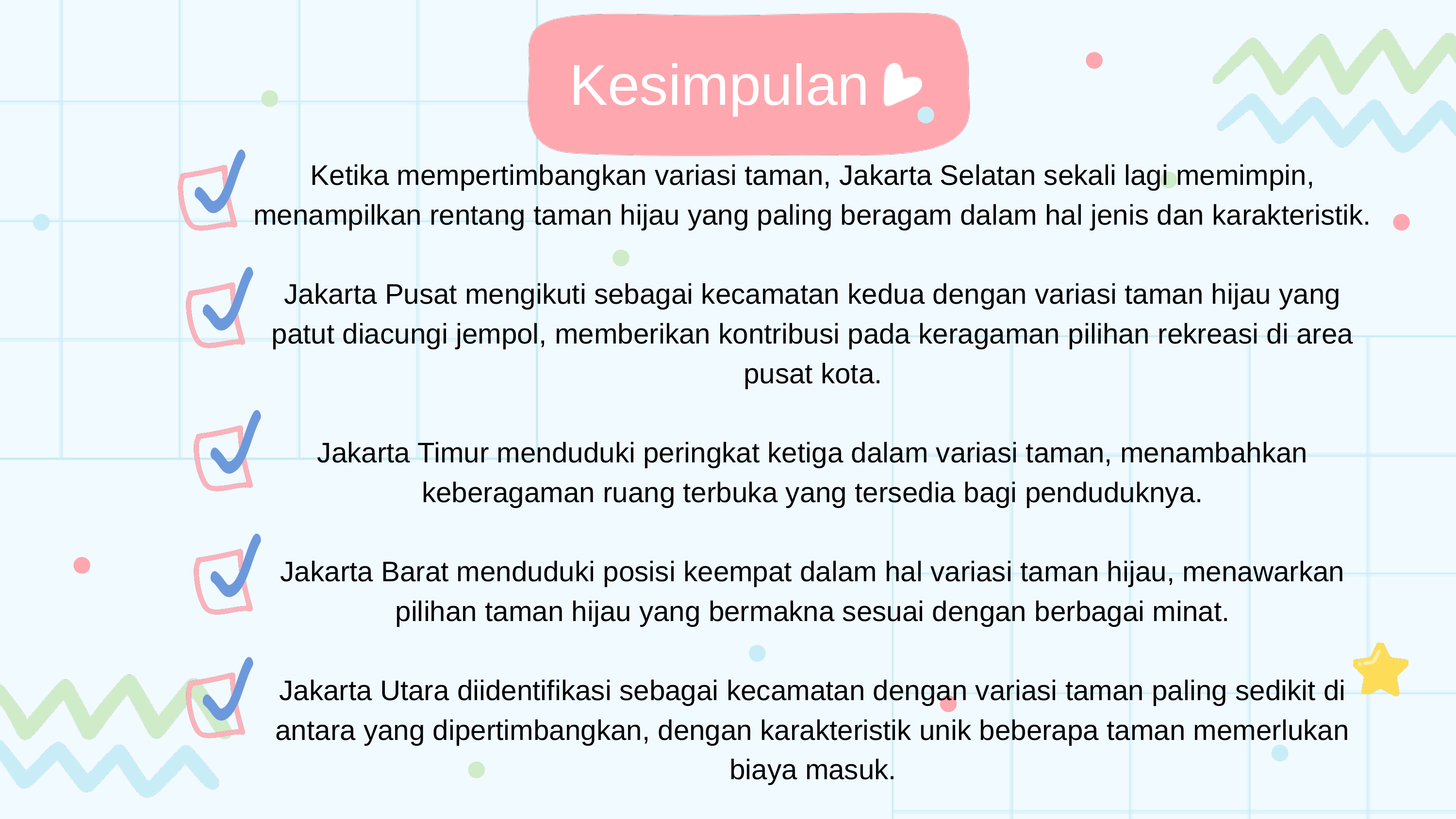

Kesimpulan

Ketika mempertimbangkan variasi taman, Jakarta Selatan sekali lagi memimpin,
menampilkan rentang taman hijau yang paling beragam dalam hal jenis dan karakteristik.

Jakarta Pusat mengikuti sebagai kecamatan kedua dengan variasi taman hijau yang
patut diacungi jempol, memberikan kontribusi pada keragaman pilihan rekreasi di area
pusat kota.

Jakarta Timur menduduki peringkat ketiga dalam variasi taman, menambahkan
keberagaman ruang terbuka yang tersedia bagi penduduknya.

Jakarta Barat menduduki posisi keempat dalam hal variasi taman hijau, menawarkan
pilihan taman hijau yang bermakna sesuai dengan berbagai minat.

Jakarta Utara diidentifikasi sebagai kecamatan dengan variasi taman paling sedikit di
antara yang dipertimbangkan, dengan karakteristik unik beberapa taman memerlukan
biaya masuk.